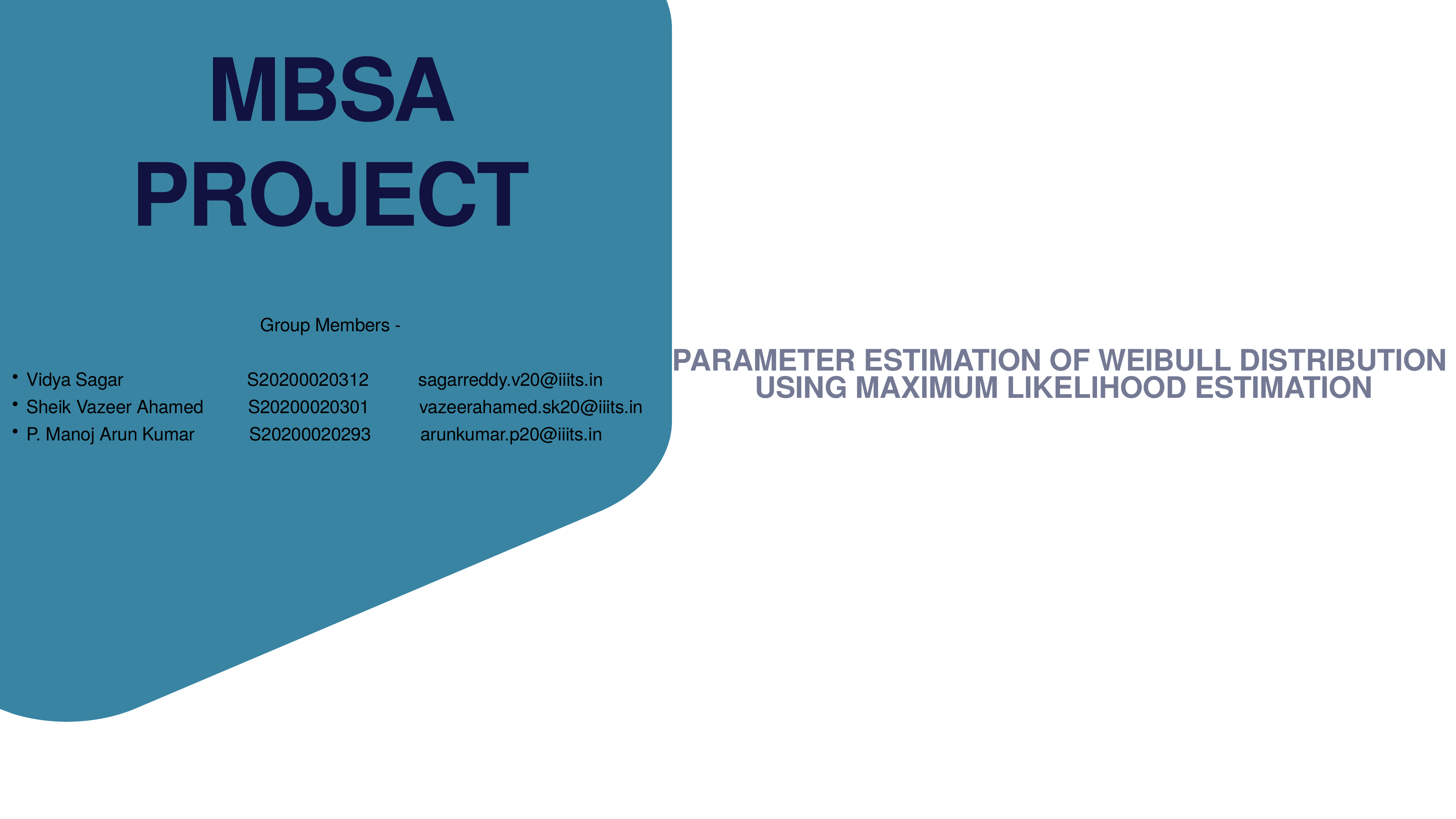

MBSA PROJECT
Group Members -

Vidya Sagar                         S20200020312          sagarreddy.v20@iiits.in
Sheik Vazeer Ahamed         S20200020301          vazeerahamed.sk20@iiits.in
P. Manoj Arun Kumar           S20200020293          arunkumar.p20@iiits.in

PARAMETER ESTIMATION OF WEIBULL DISTRIBUTION
USING MAXIMUM LIKELIHOOD ESTIMATION